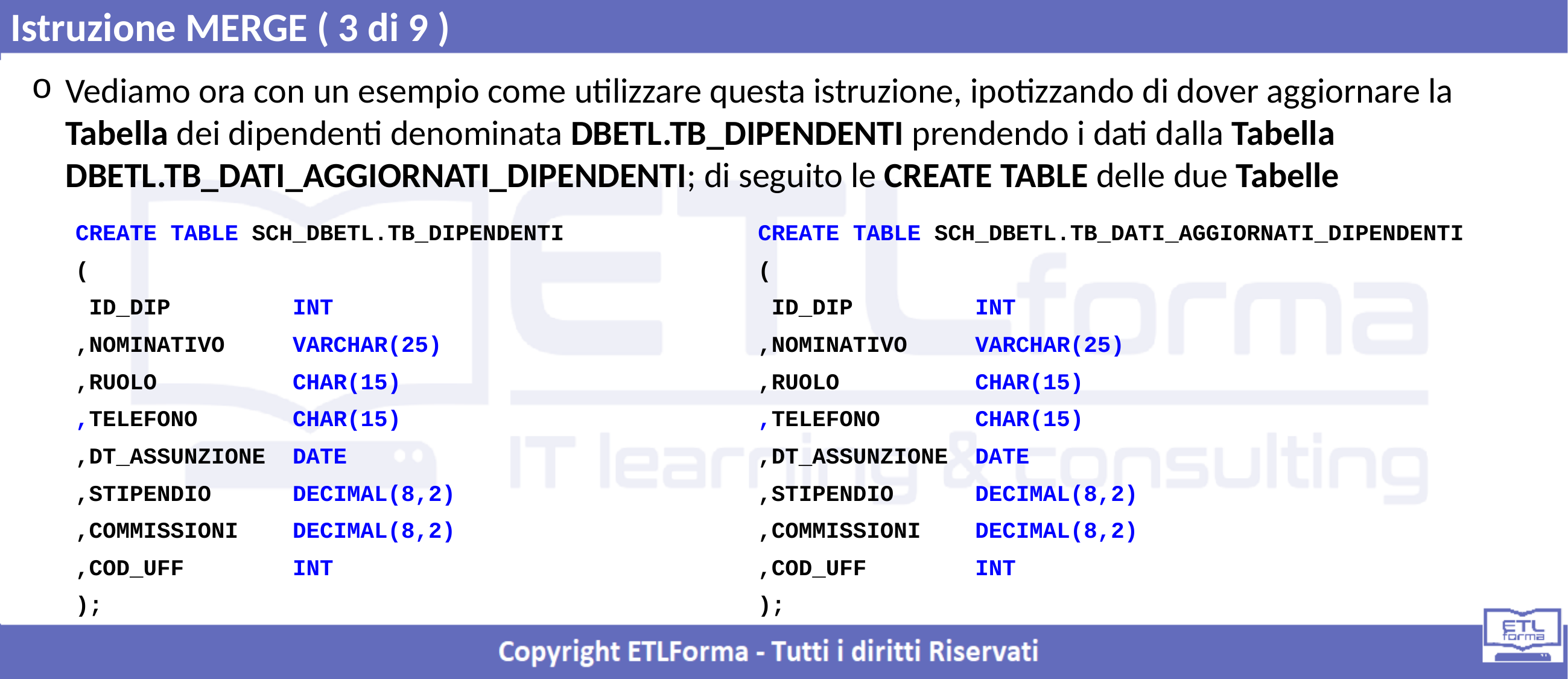

Istruzione MERGE ( 3 di 9 )
Vediamo ora con un esempio come utilizzare questa istruzione, ipotizzando di dover aggiornare la Tabella dei dipendenti denominata DBETL.TB_DIPENDENTI prendendo i dati dalla Tabella DBETL.TB_DATI_AGGIORNATI_DIPENDENTI; di seguito le CREATE TABLE delle due Tabelle
CREATE TABLE SCH_DBETL.TB_DIPENDENTI
(
 ID_DIP         INT
,NOMINATIVO     VARCHAR(25)
,RUOLO          CHAR(15)
,TELEFONO       CHAR(15)
,DT_ASSUNZIONE  DATE
,STIPENDIO      DECIMAL(8,2)
,COMMISSIONI    DECIMAL(8,2)
,COD_UFF        INT
);
CREATE TABLE SCH_DBETL.TB_DATI_AGGIORNATI_DIPENDENTI
(
 ID_DIP         INT
,NOMINATIVO     VARCHAR(25)
,RUOLO          CHAR(15)
,TELEFONO       CHAR(15)
,DT_ASSUNZIONE  DATE
,STIPENDIO      DECIMAL(8,2)
,COMMISSIONI    DECIMAL(8,2)
,COD_UFF        INT
);